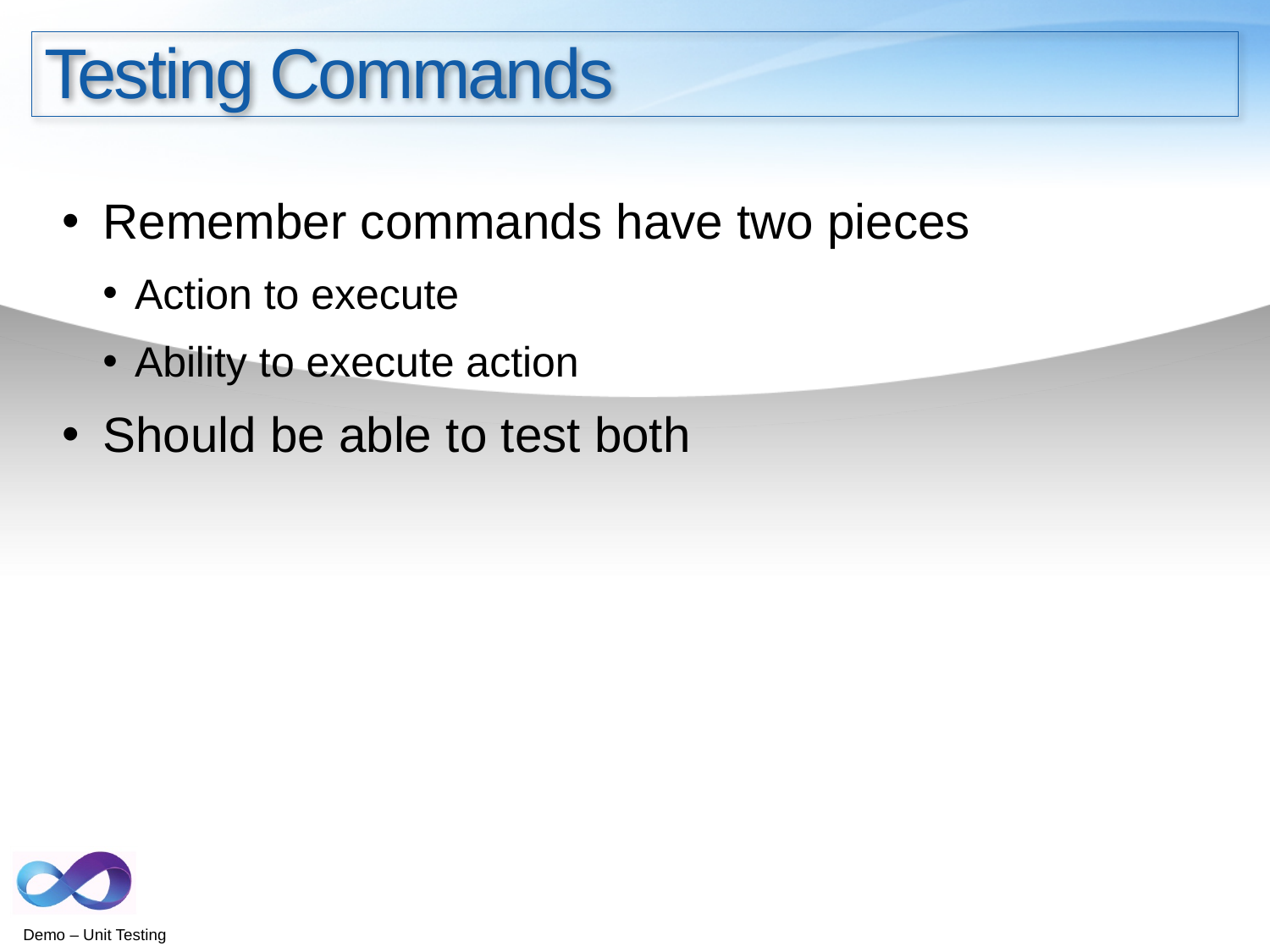

# Testing Commands
Remember commands have two pieces
Action to execute
Ability to execute action
Should be able to test both

Demo – Unit Testing